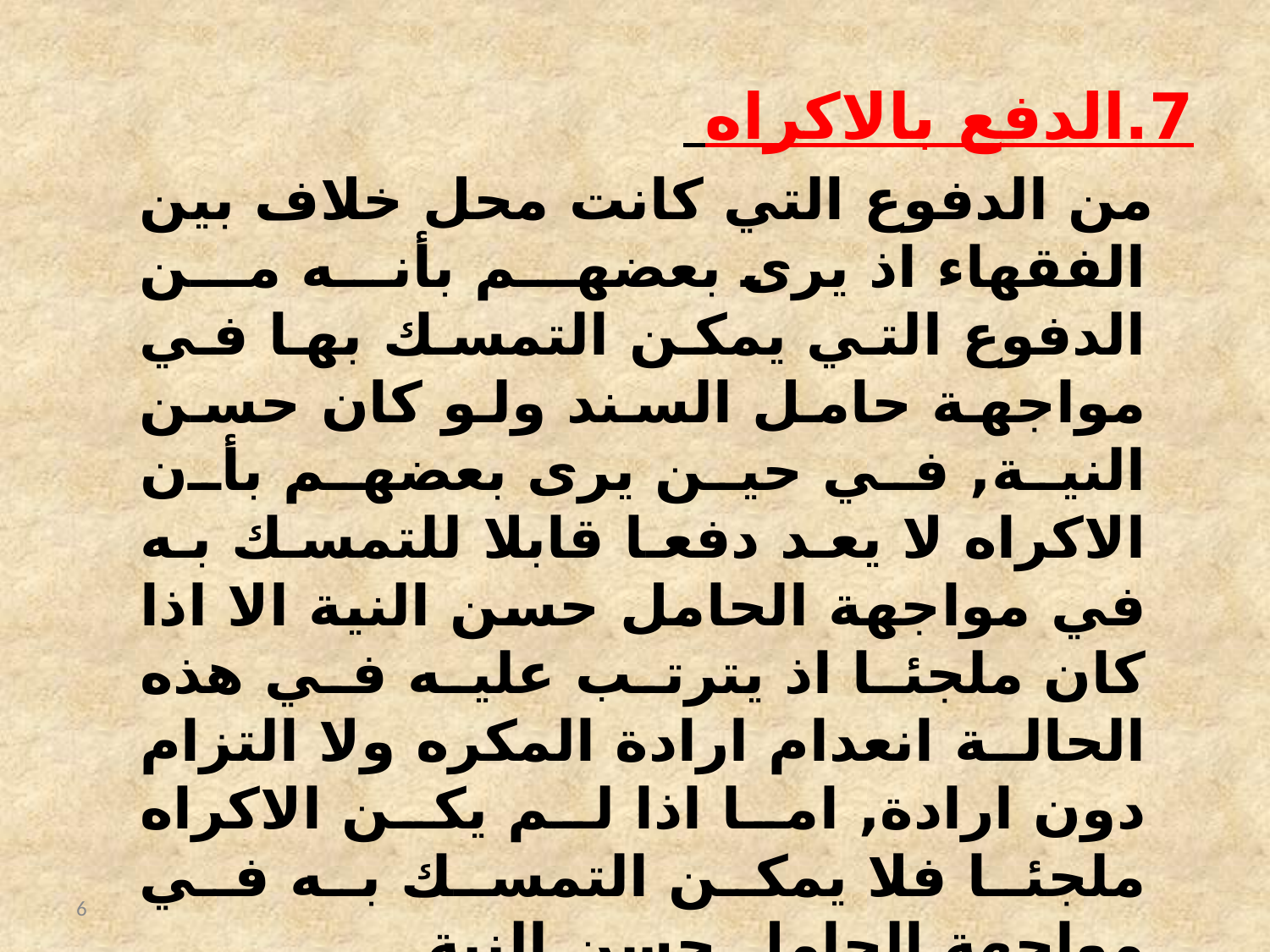

7.الدفع بالاكراه
  من الدفوع التي كانت محل خلاف بين الفقهاء اذ يرى بعضهم بأنه من الدفوع التي يمكن التمسك بها في مواجهة حامل السند ولو كان حسن النية, في حين يرى بعضهم بأن الاكراه لا يعد دفعا قابلا للتمسك به في مواجهة الحامل حسن النية الا اذا كان ملجئا اذ يترتب عليه في هذه الحالة انعدام ارادة المكره ولا التزام دون ارادة, اما اذا لم يكن الاكراه ملجئا فلا يمكن التمسك به في مواجهة الحامل حسن النية.
6